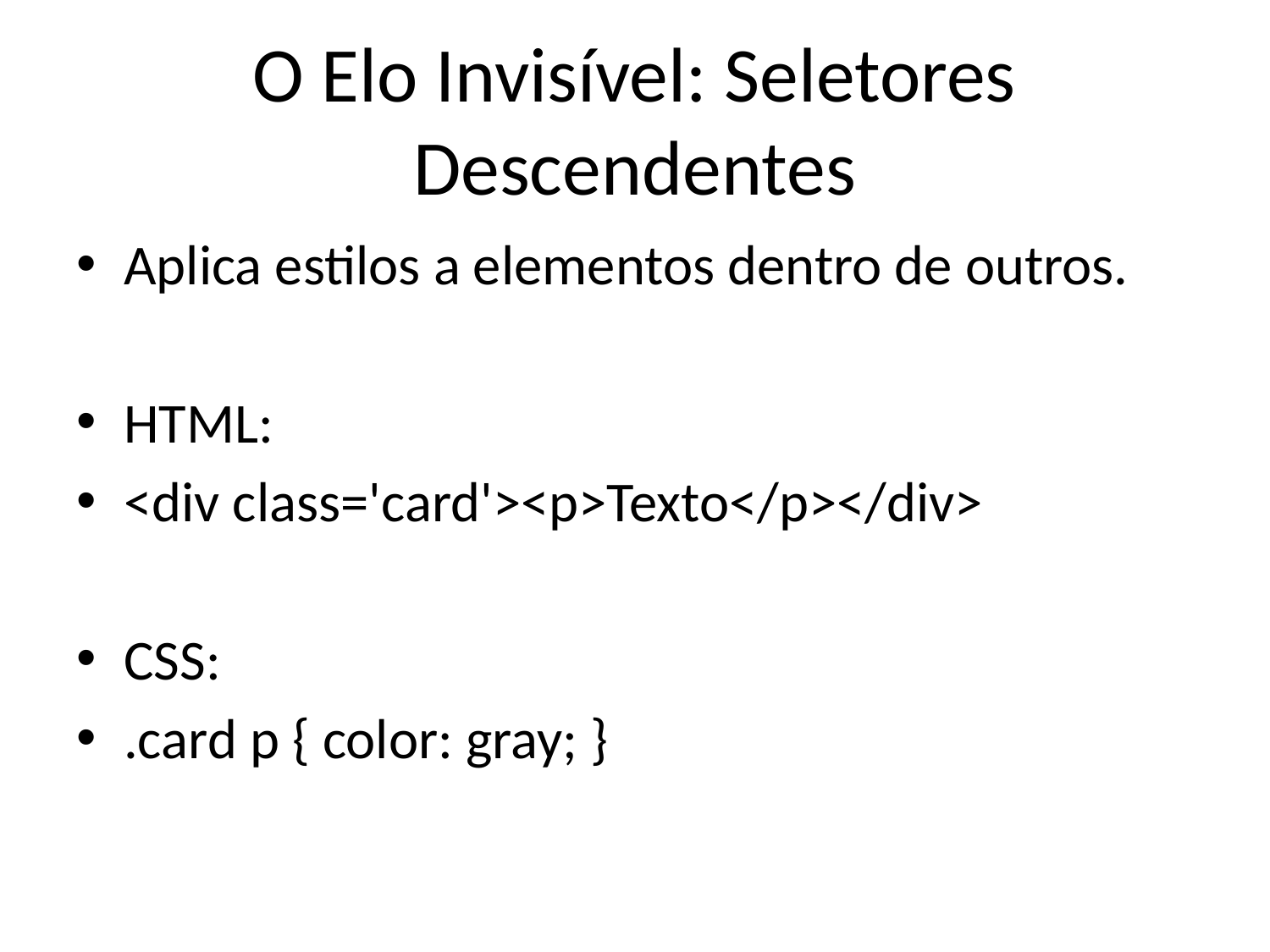

# O Elo Invisível: Seletores Descendentes
Aplica estilos a elementos dentro de outros.

HTML:
<div class='card'><p>Texto</p></div>

CSS:
.card p { color: gray; }